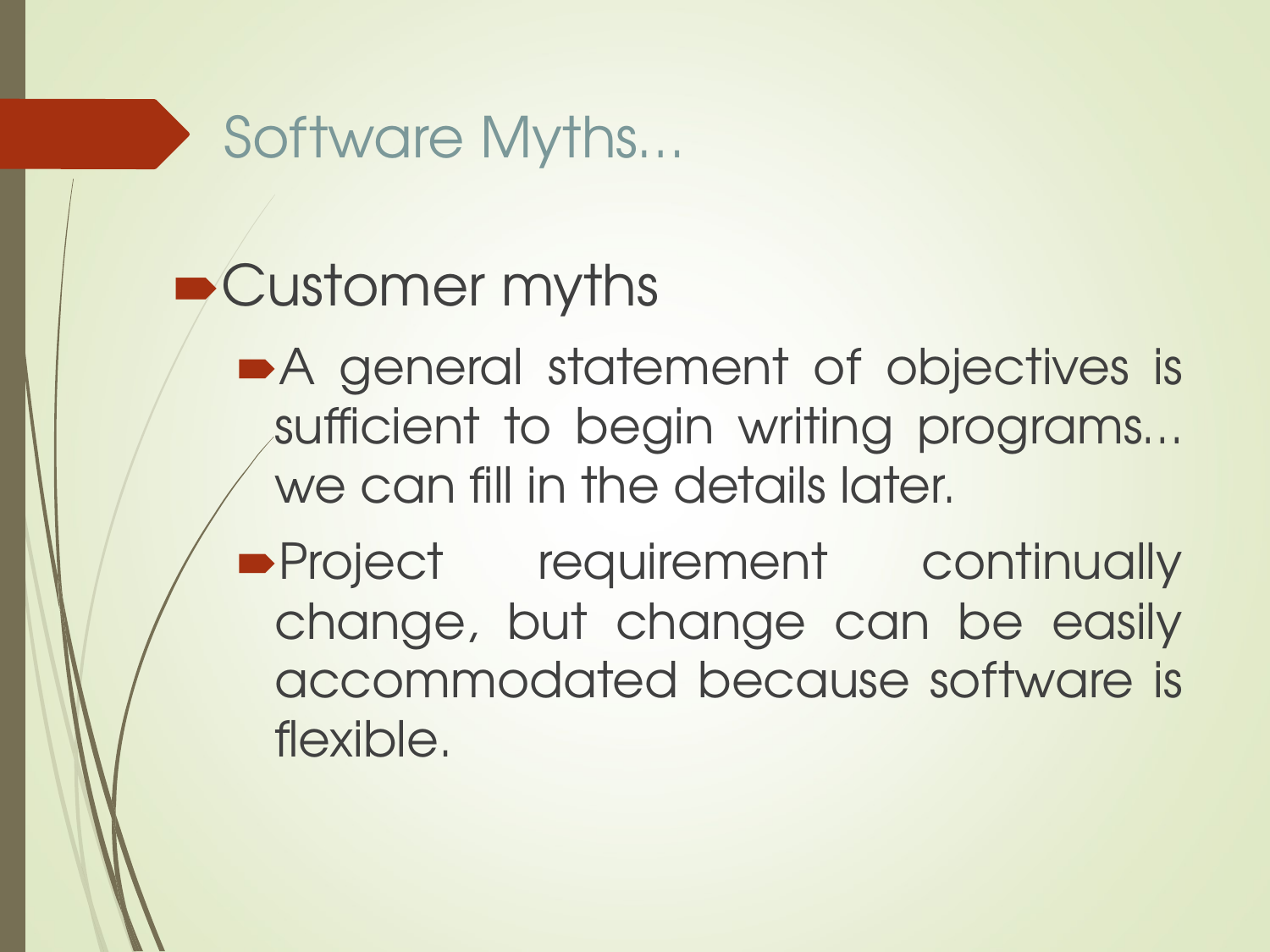

# Software Myths…
Customer myths
A general statement of objectives is sufficient to begin writing programs…we can fill in the details later.
Project requirement continually change, but change can be easily accommodated because software is flexible.